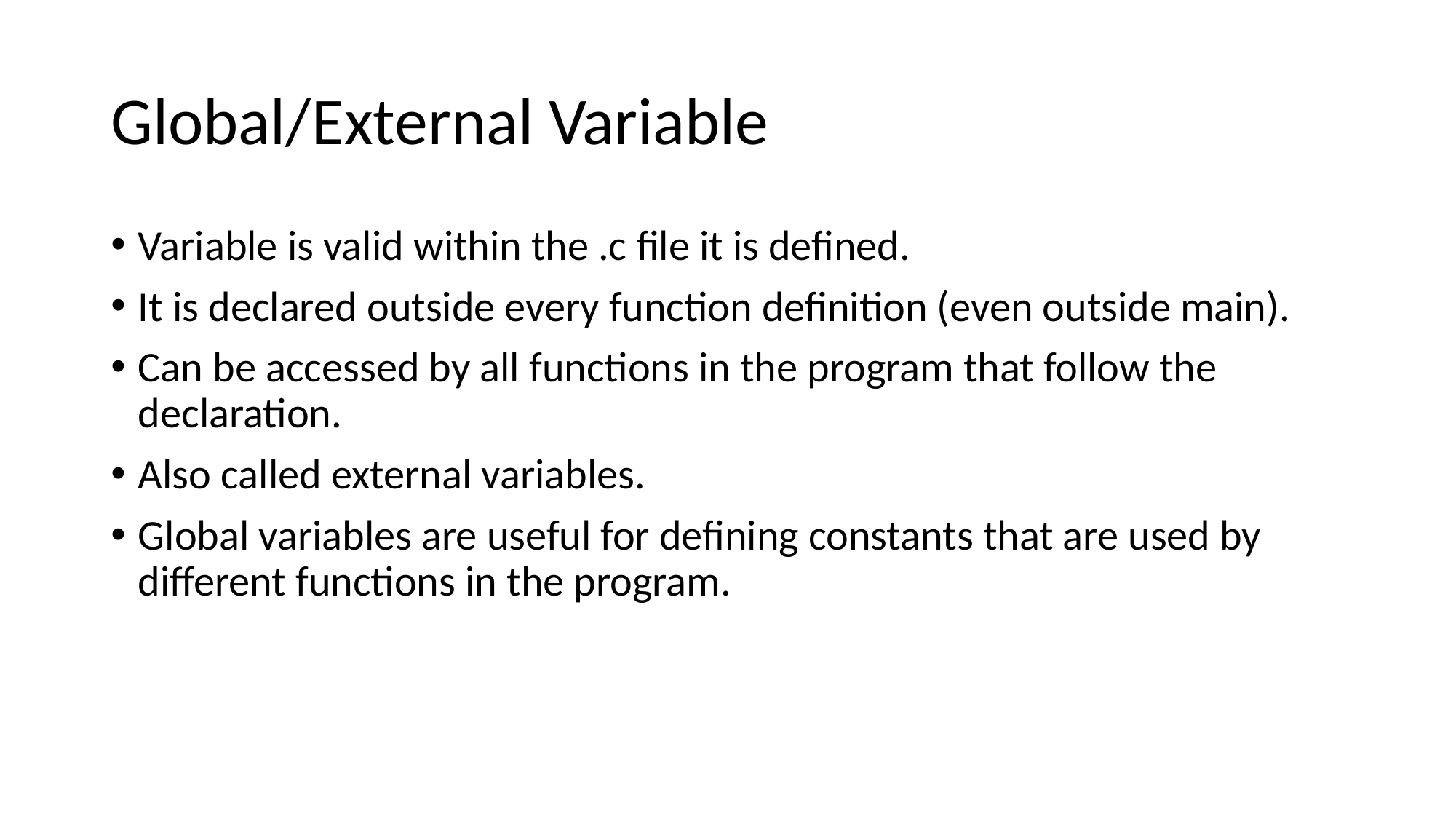

# Global/External Variable
Variable is valid within the .c file it is defined.
It is declared outside every function definition (even outside main).
Can be accessed by all functions in the program that follow the declaration.
Also called external variables.
Global variables are useful for defining constants that are used by different functions in the program.